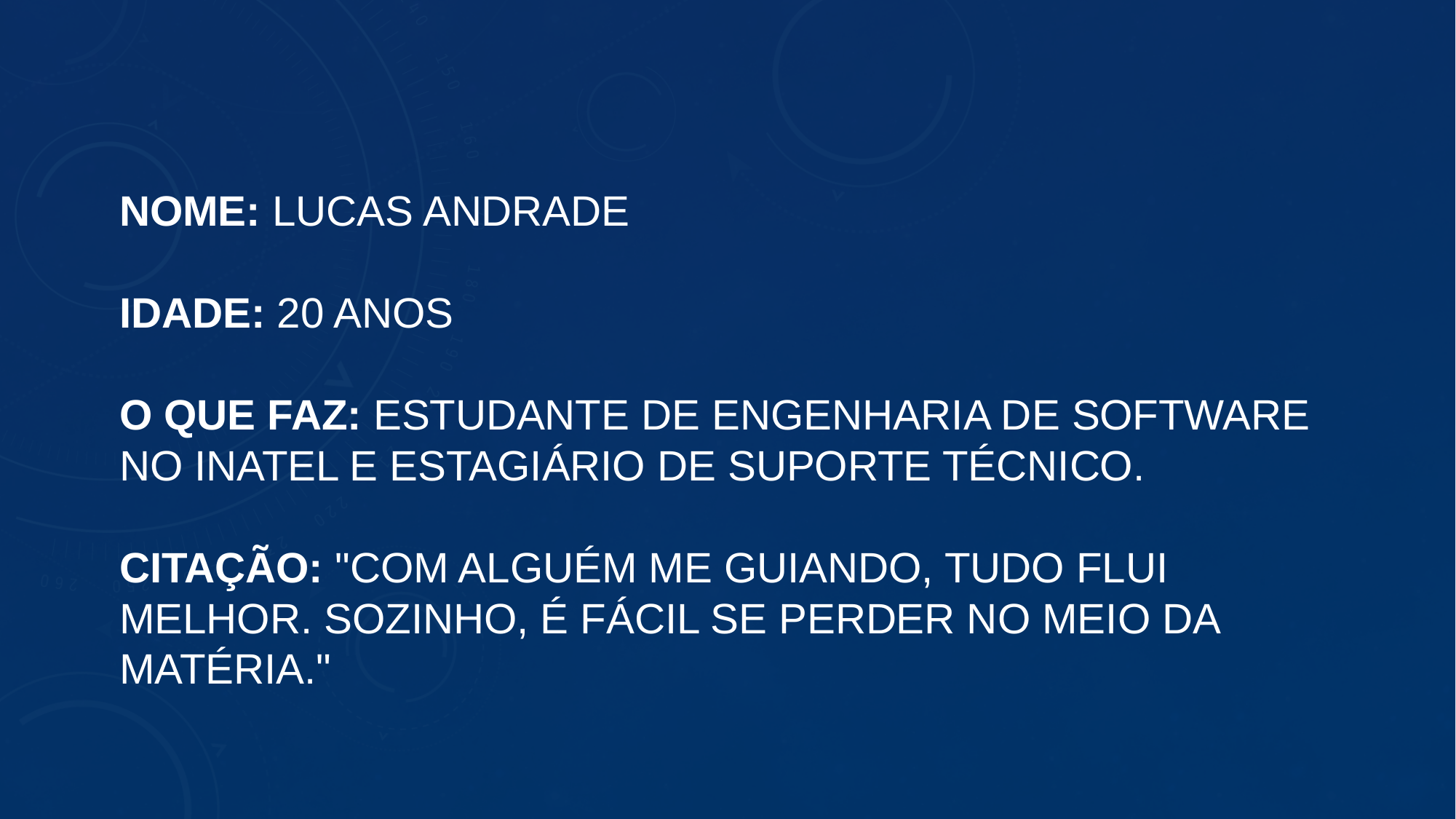

# Nome: Lucas Andrade Idade: 20 anos O que faz: Estudante de Engenharia de Software no Inatel e estagiário de suporte técnico. Citação: "Com alguém me guiando, tudo flui melhor. Sozinho, é fácil se perder no meio da matéria."